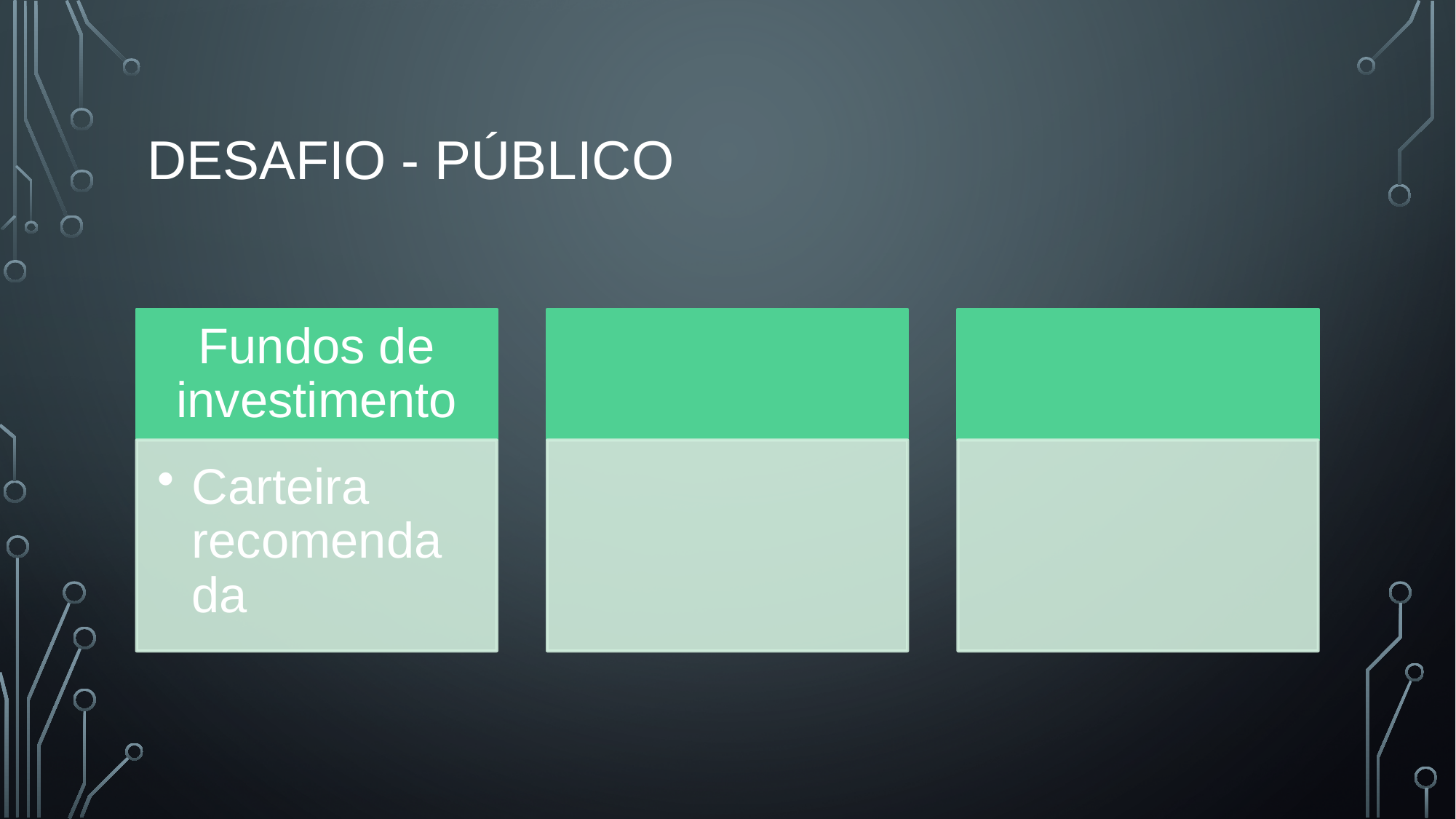

# Desafio - público
Fundos de investimento
Carteira recomendada